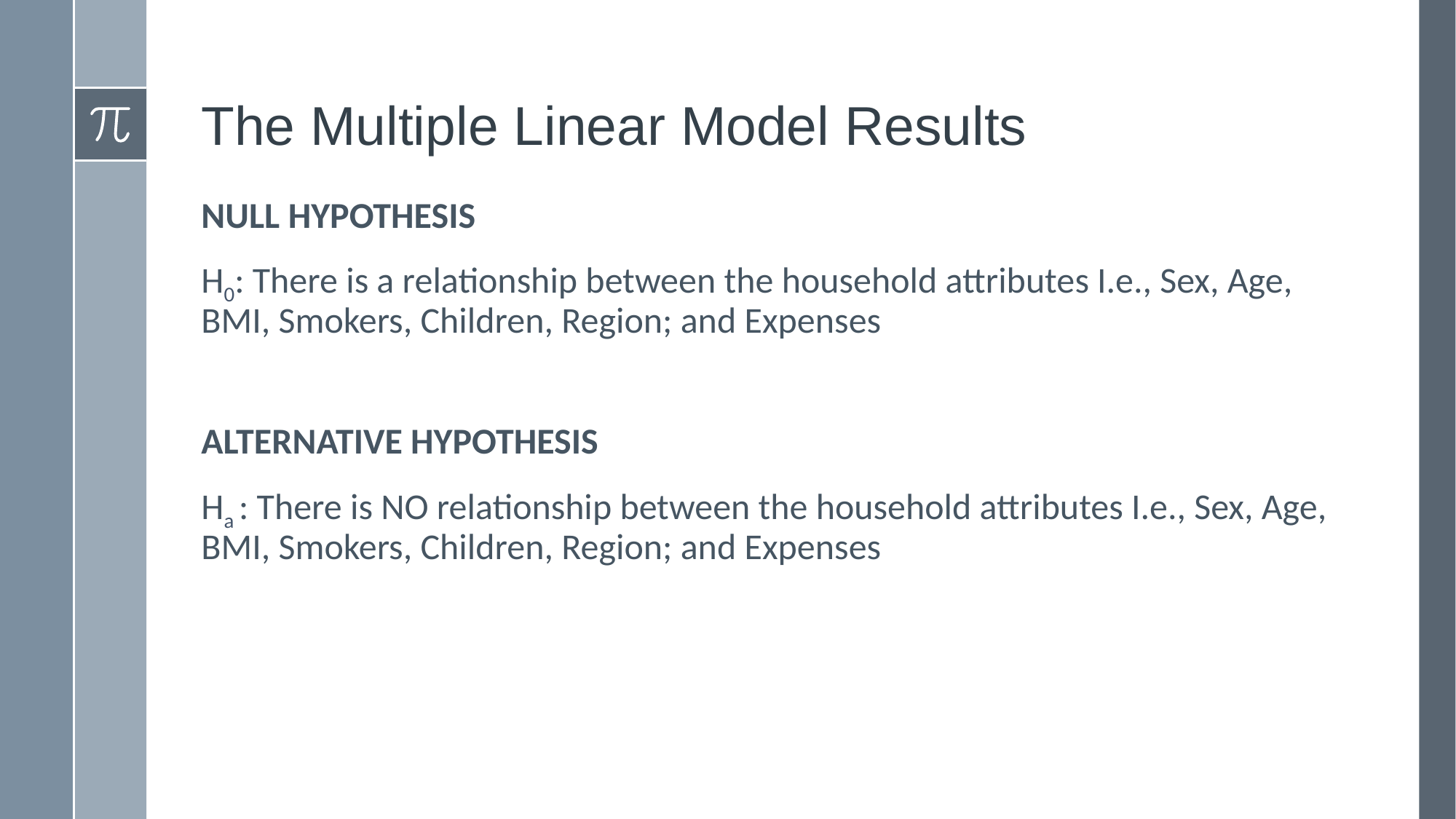

# The Multiple Linear Model Results
NULL HYPOTHESIS
H0: There is a relationship between the household attributes I.e., Sex, Age, BMI, Smokers, Children, Region; and Expenses

ALTERNATIVE HYPOTHESIS
Ha : There is NO relationship between the household attributes I.e., Sex, Age, BMI, Smokers, Children, Region; and Expenses